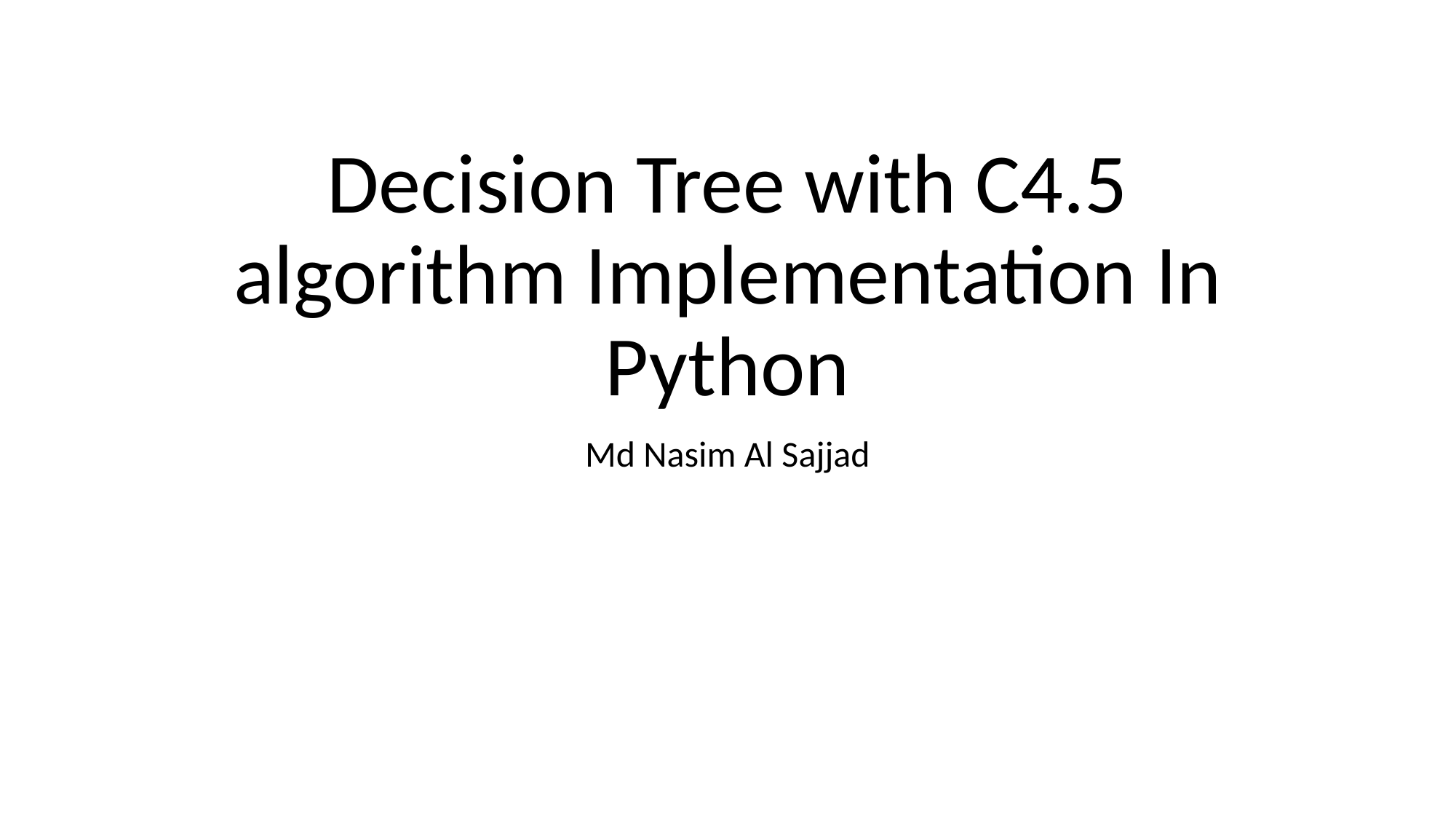

# Decision Tree with C4.5 algorithm Implementation In Python
Md Nasim Al Sajjad